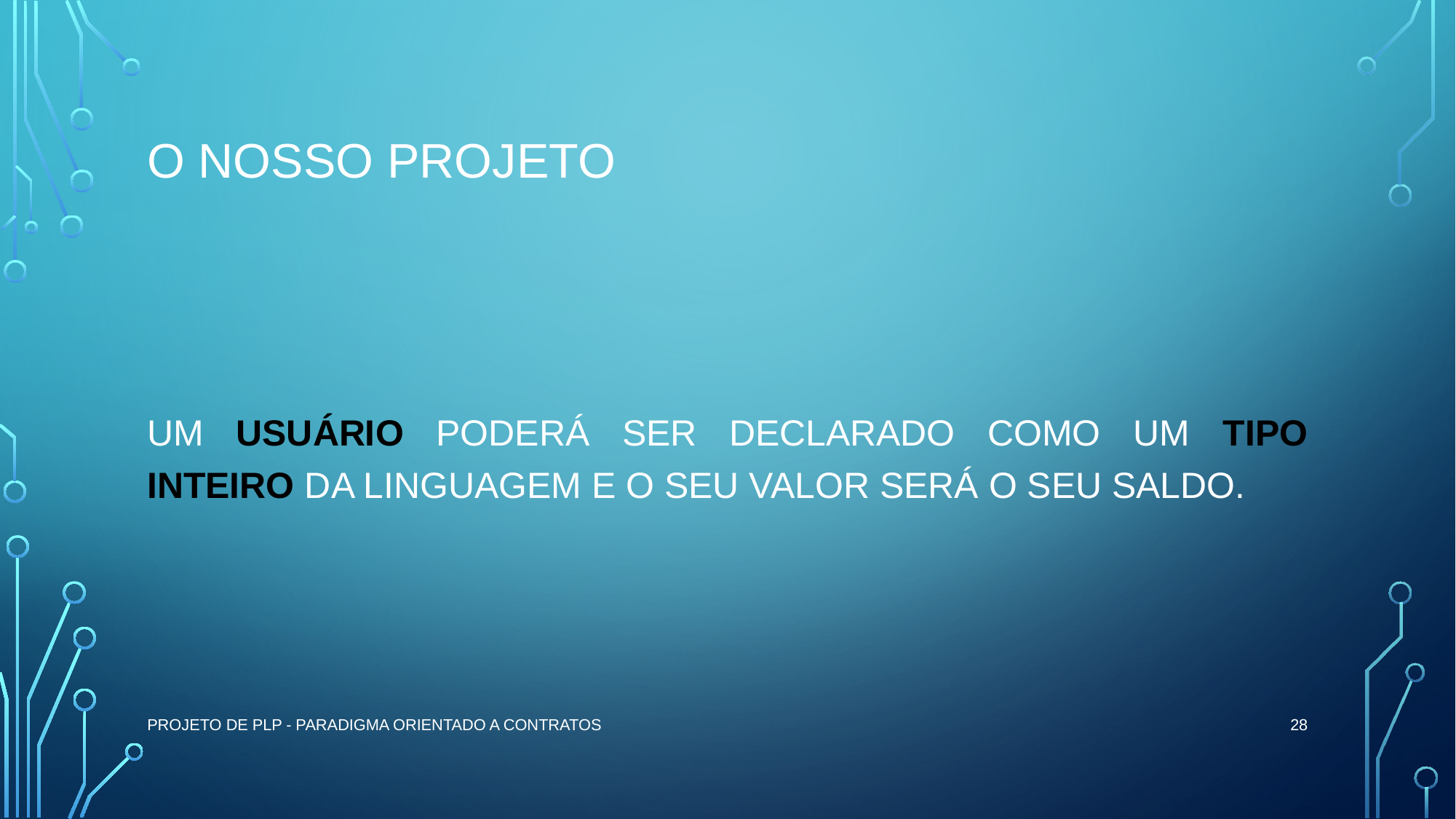

# O nosso projeto

Um usuário poderá ser declarado como um tipo inteiro da linguagem e o seu valor será o seu saldo.
28
Projeto de PLP - Paradigma Orientado a Contratos